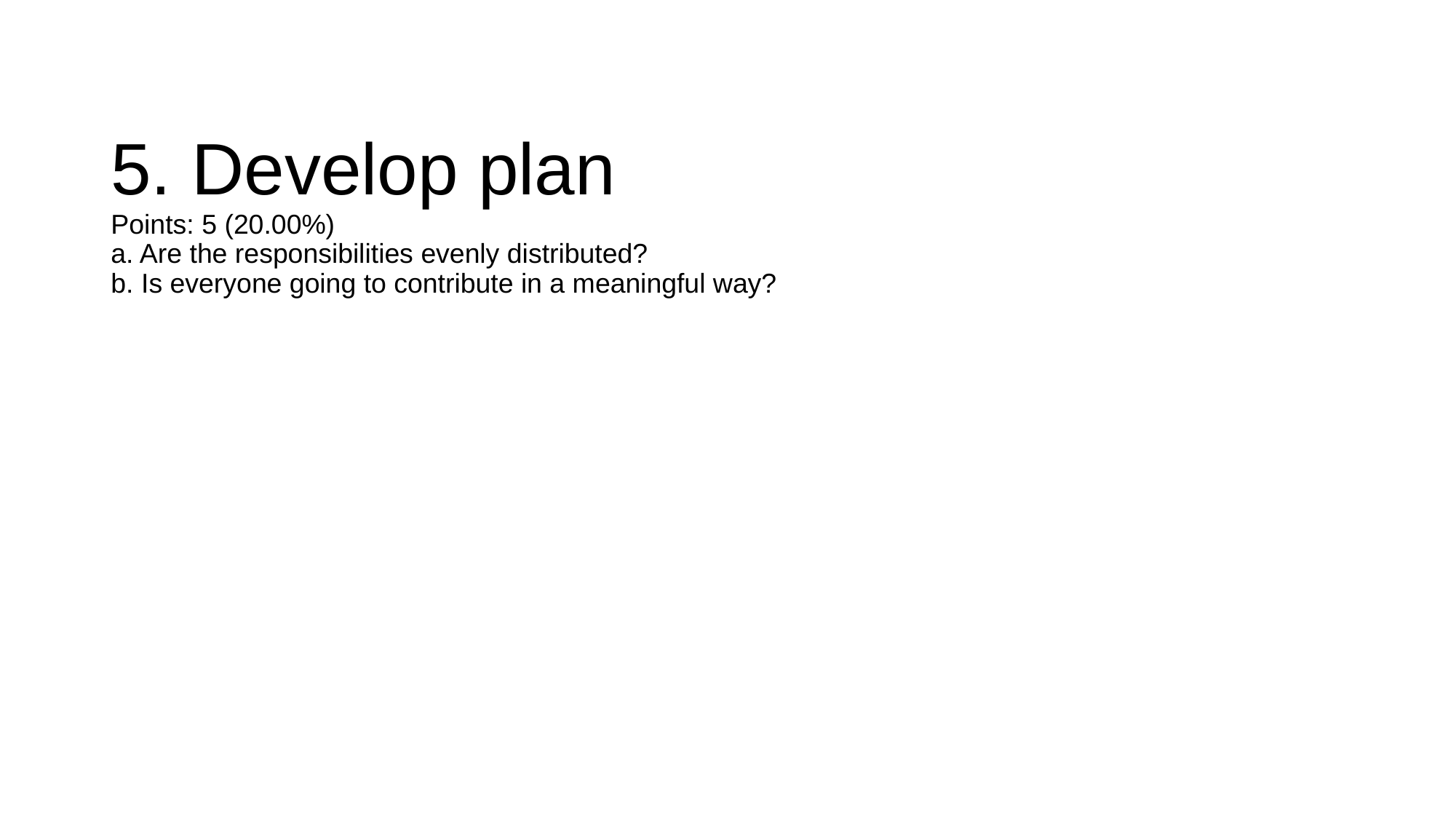

# 5. Develop plan Points: 5 (20.00%) a. Are the responsibilities evenly distributed? b. Is everyone going to contribute in a meaningful way?